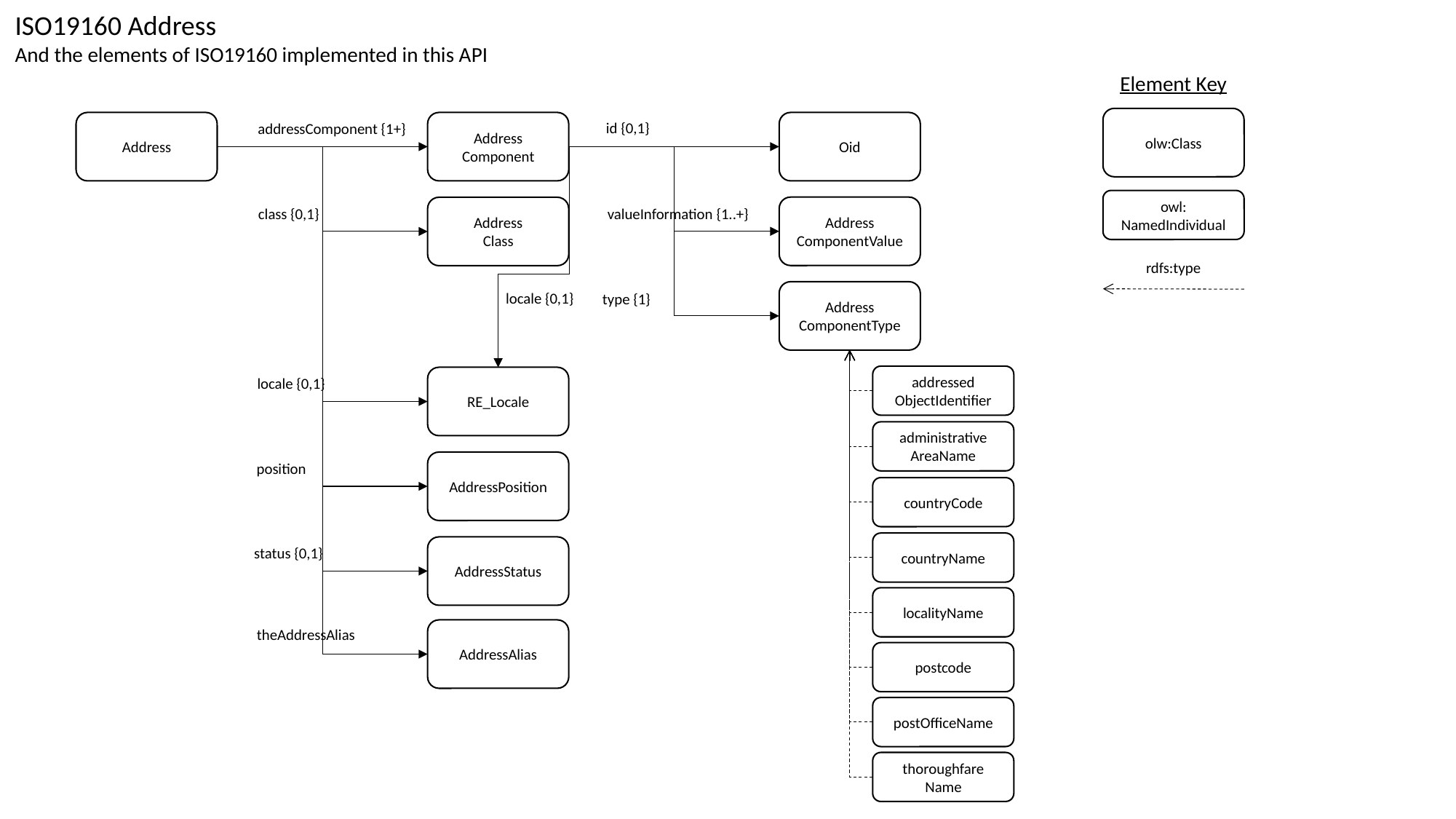

ISO19160 Address
And the elements of ISO19160 implemented in this API
Element Key
olw:Class
Address
Address
Component
Oid
id {0,1}
addressComponent {1+}
owl:
NamedIndividual
Address ComponentValue
Address
Class
valueInformation {1..+}
class {0,1}
rdfs:type
Address ComponentType
locale {0,1}
type {1}
addressed ObjectIdentifier
RE_Locale
locale {0,1}
administrative AreaName
AddressPosition
position
countryCode
countryName
AddressStatus
status {0,1}
localityName
theAddressAlias
AddressAlias
postcode
postOfficeName
thoroughfare Name